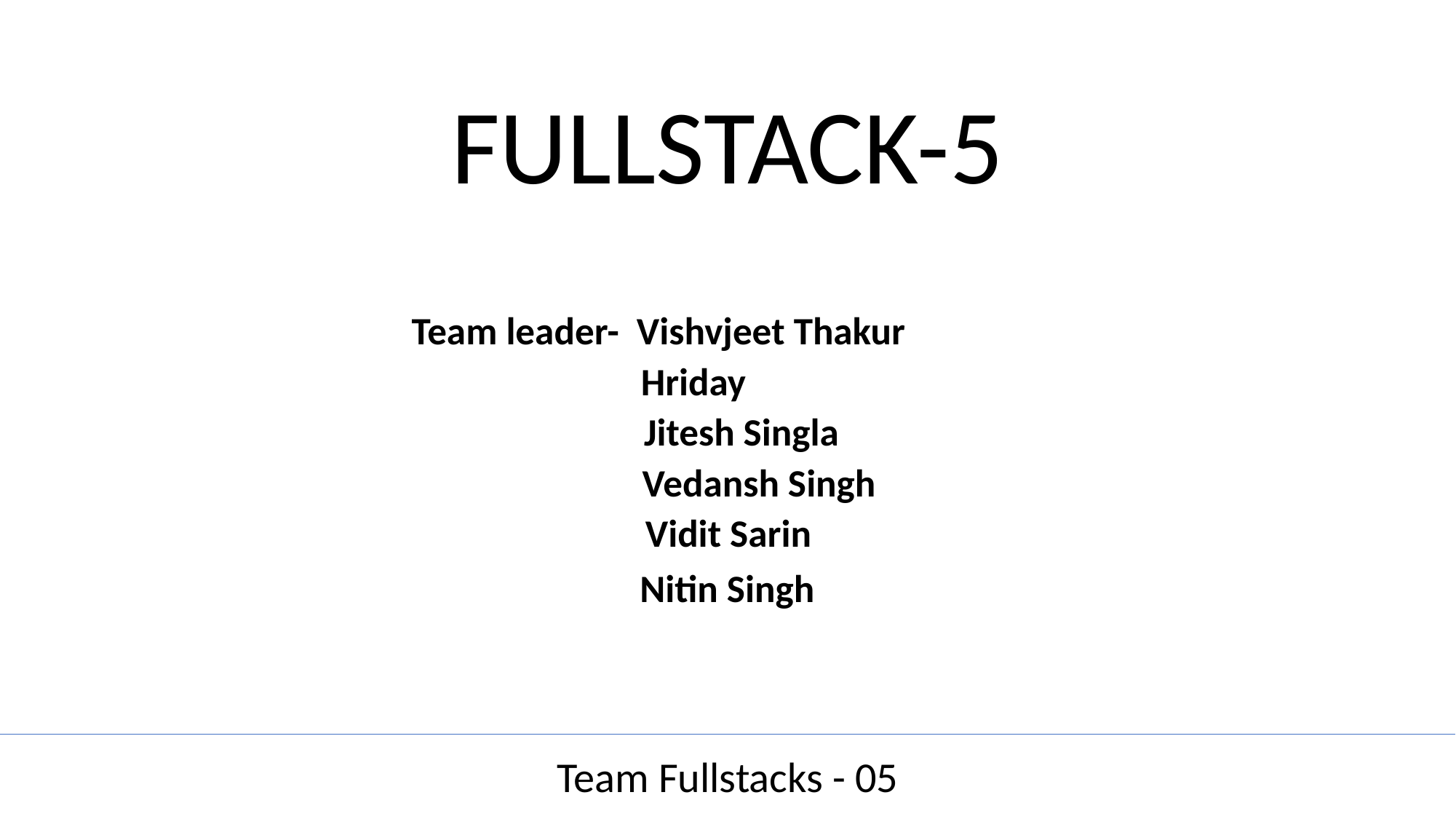

# FULLSTACK-5
Team leader-  Vishvjeet Thakur
         Hriday
                   Jitesh Singla
                       Vedansh Singh
                Vidit Sarin
                  Nitin Singh

Team Fullstacks - 05